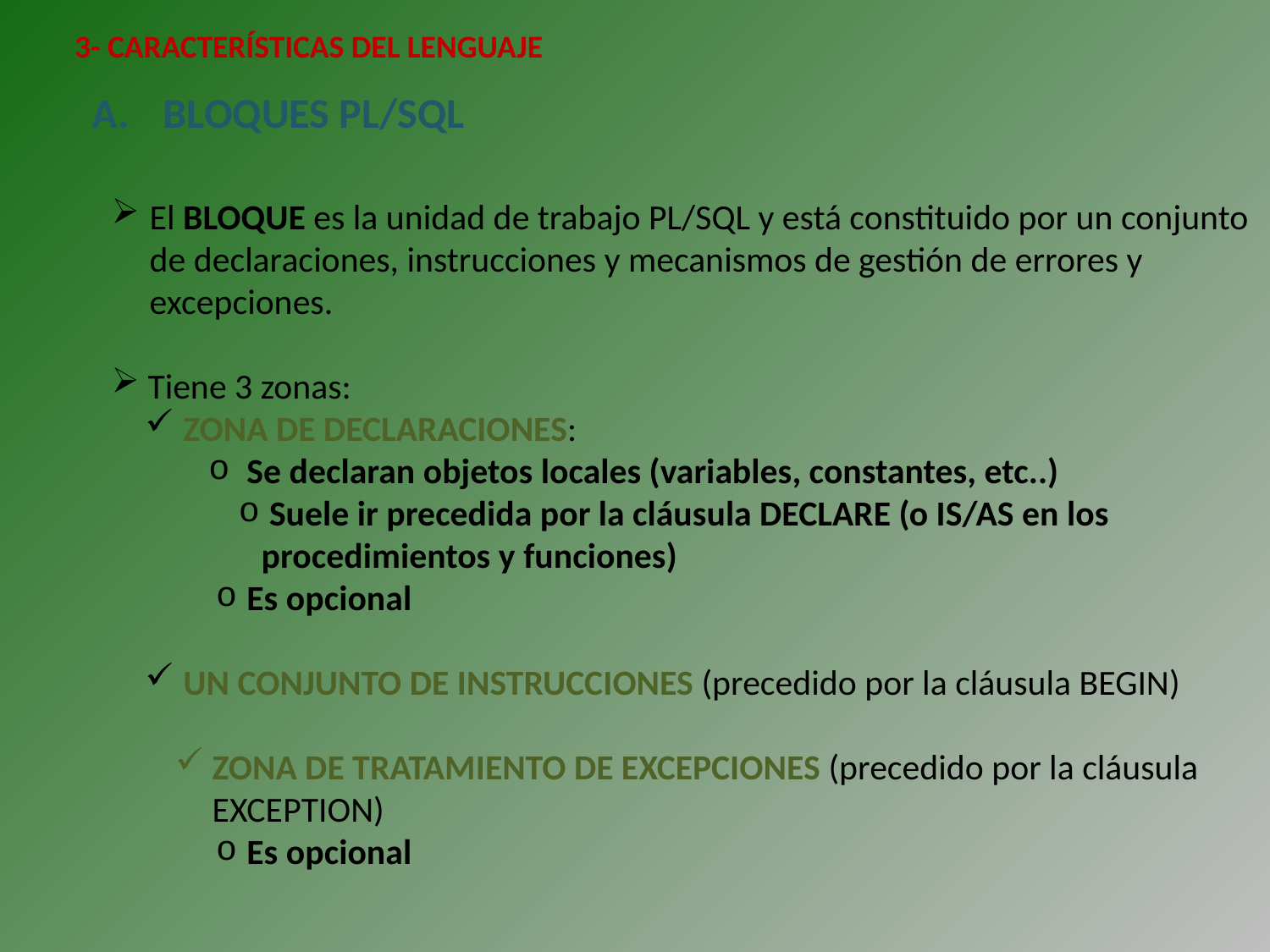

3- CARACTERÍSTICAS DEL LENGUAJE
BLOQUES PL/SQL
El BLOQUE es la unidad de trabajo PL/SQL y está constituido por un conjunto de declaraciones, instrucciones y mecanismos de gestión de errores y excepciones.

 Tiene 3 zonas:
 ZONA DE DECLARACIONES:
 Se declaran objetos locales (variables, constantes, etc..)
 Suele ir precedida por la cláusula DECLARE (o IS/AS en los procedimientos y funciones)
 Es opcional

 UN CONJUNTO DE INSTRUCCIONES (precedido por la cláusula BEGIN)

ZONA DE TRATAMIENTO DE EXCEPCIONES (precedido por la cláusula EXCEPTION)
 Es opcional